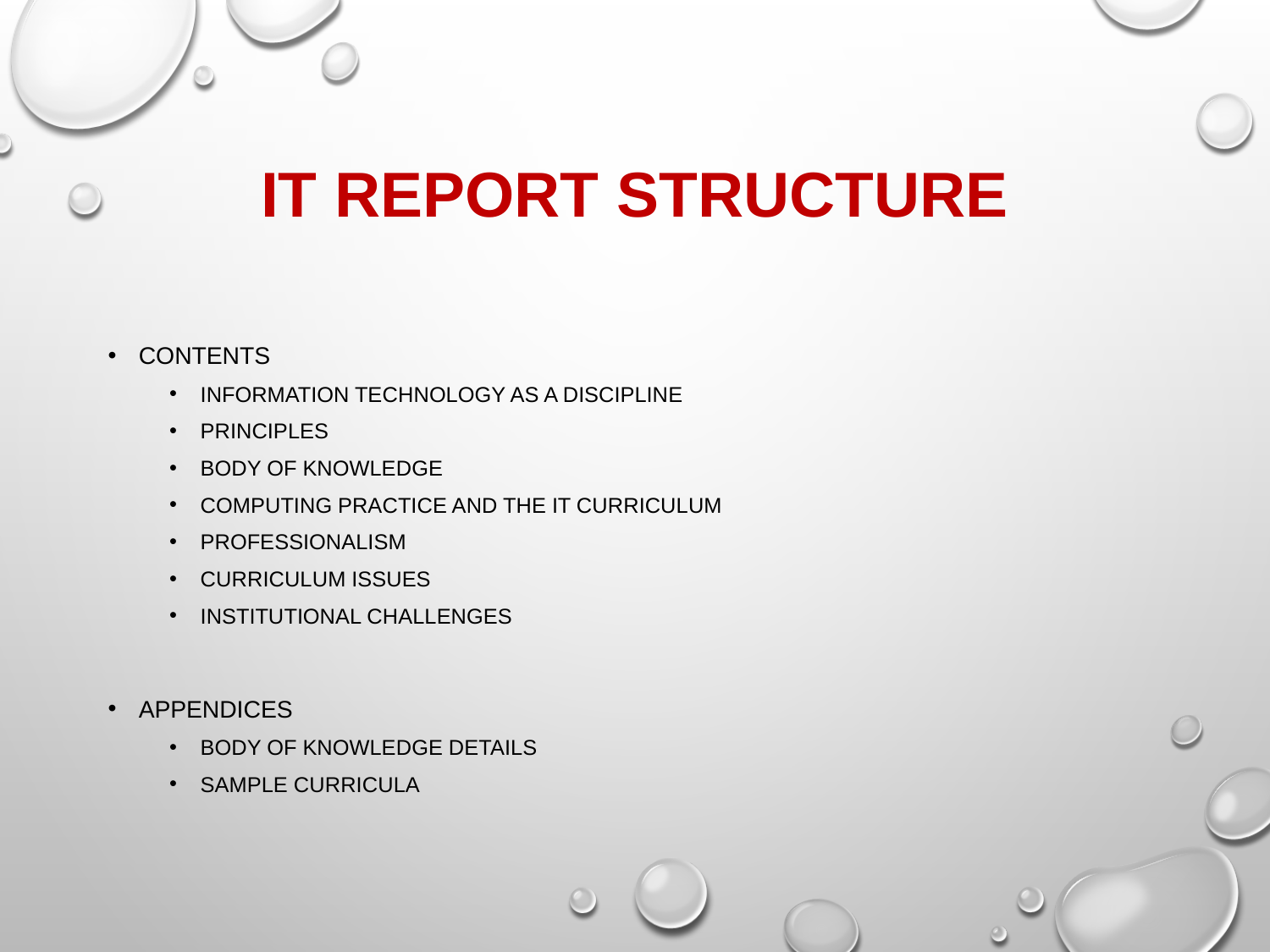

# IT Report Structure
Contents
Information Technology as a discipline
Principles
Body of knowledge
Computing practice and the IT curriculum
Professionalism
Curriculum issues
Institutional challenges

Appendices
Body of knowledge Details
Sample curricula